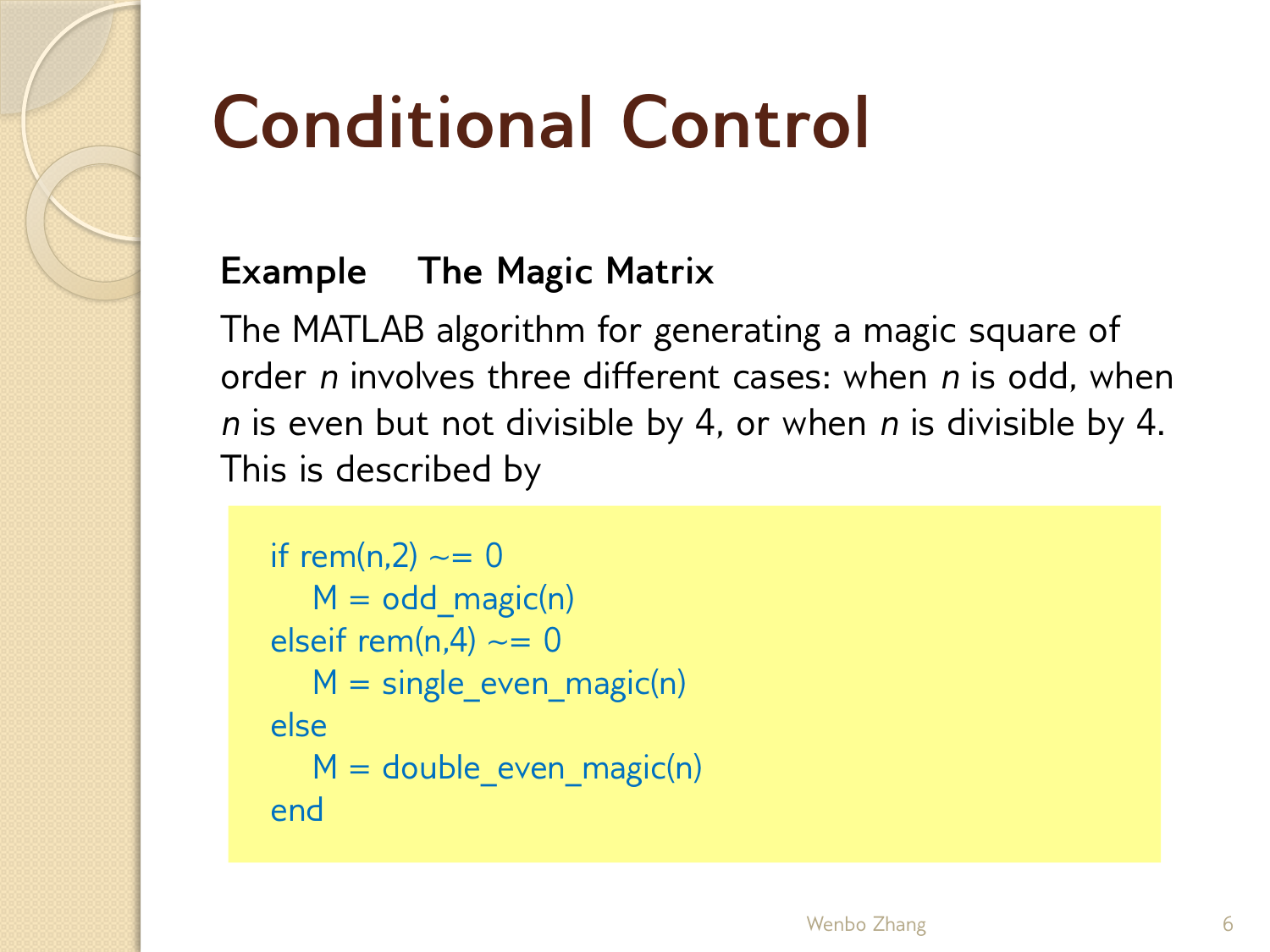

# Conditional Control
Example    The Magic Matrix
The MATLAB algorithm for generating a magic square of order n involves three different cases: when n is odd, when n is even but not divisible by 4, or when n is divisible by 4. This is described by

if rem(n,2) ~= 0
    M = odd_magic(n)
elseif rem(n,4) ~= 0
    M = single_even_magic(n)
else
    M = double_even_magic(n)
end
Wenbo Zhang
6